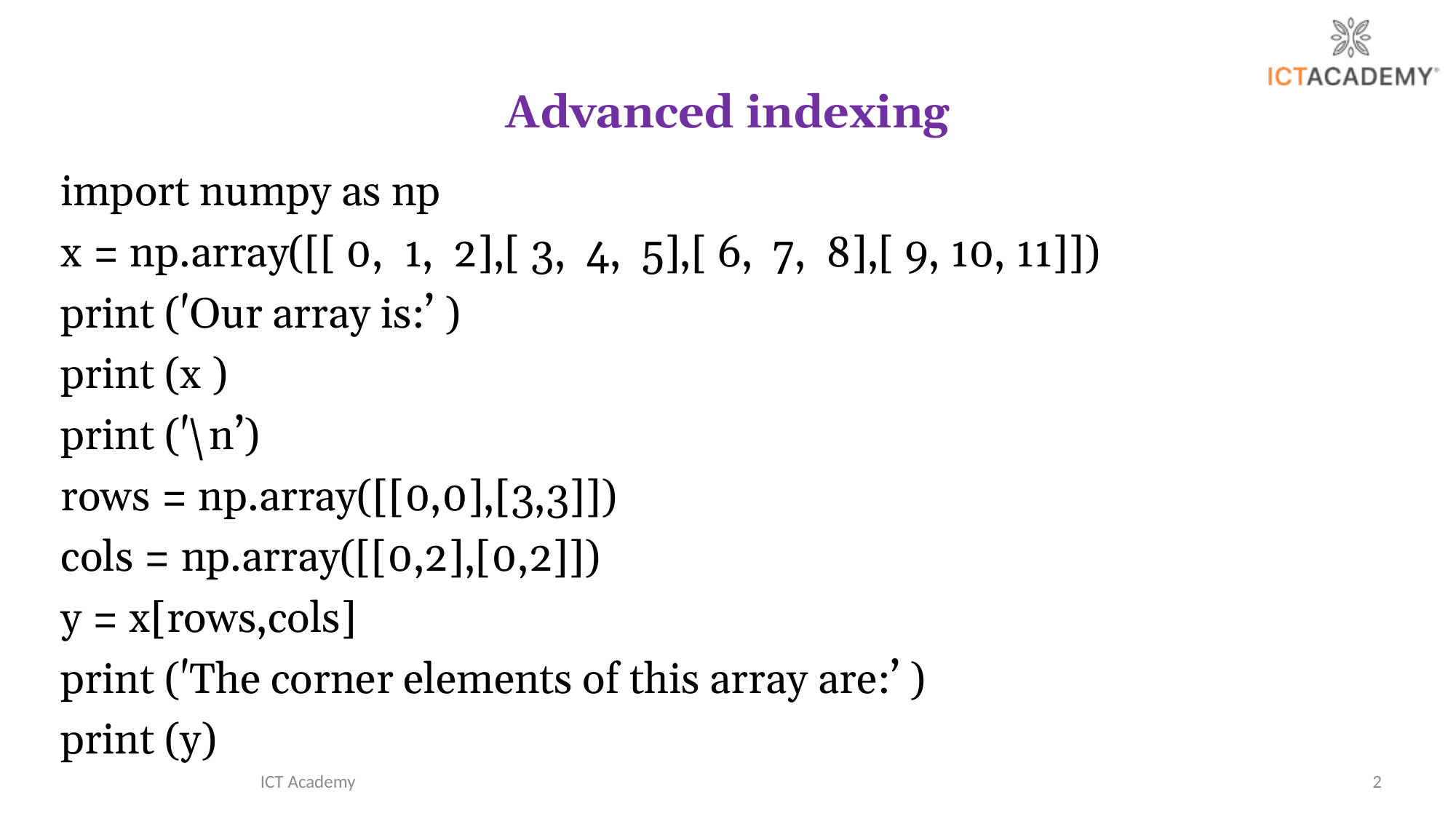

# Advanced indexing
import numpy as np
x = np.array([[ 0,  1,  2],[ 3,  4,  5],[ 6,  7,  8],[ 9, 10, 11]])
print ('Our array is:’ )
print (x )
print ('\n’)
rows = np.array([[0,0],[3,3]])
cols = np.array([[0,2],[0,2]])
y = x[rows,cols]
print ('The corner elements of this array are:’ )
print (y)
ICT Academy
2